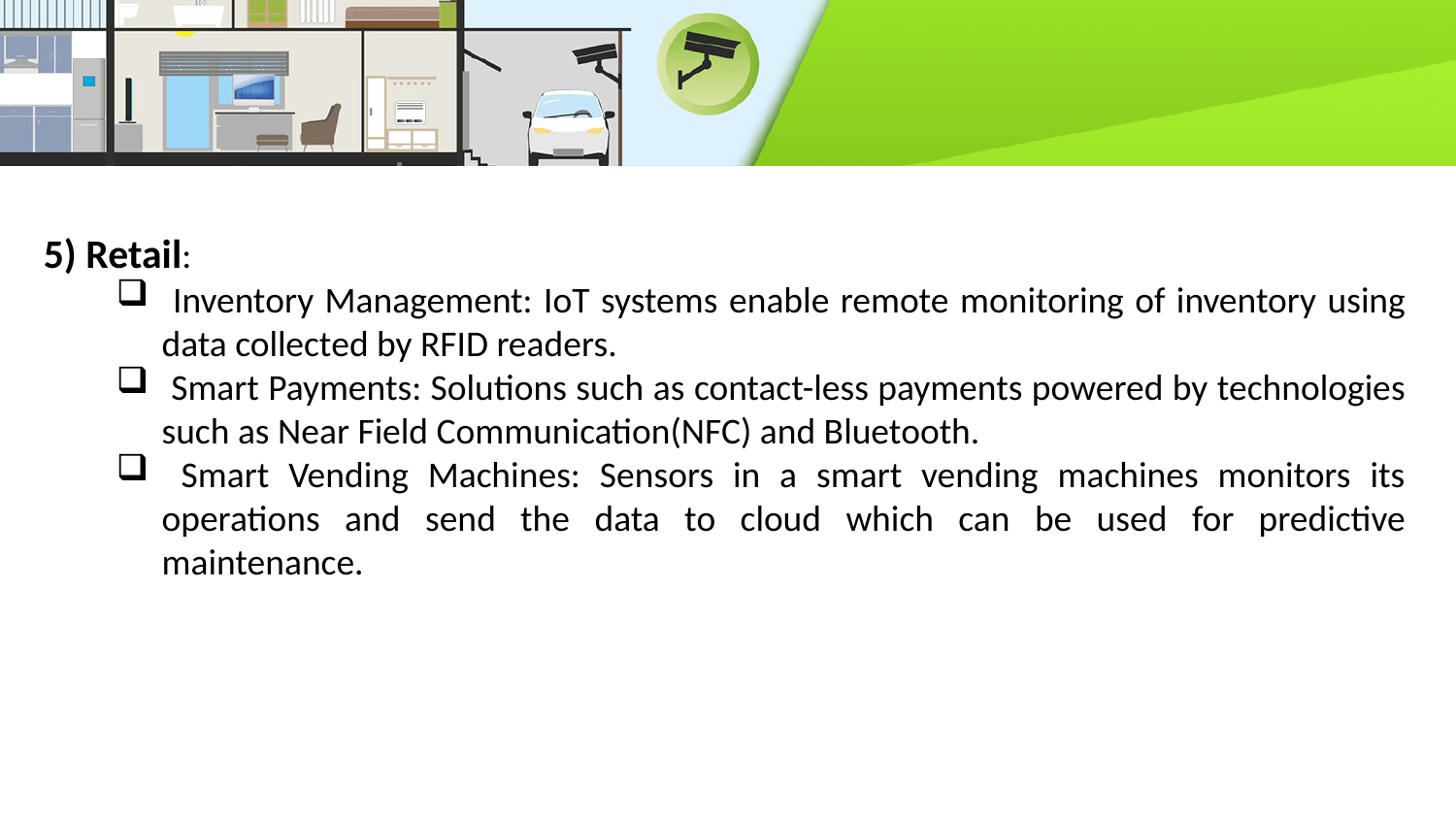

5) Retail:
 Inventory Management: IoT systems enable remote monitoring of inventory using data collected by RFID readers.
 Smart Payments: Solutions such as contact-less payments powered by technologies such as Near Field Communication(NFC) and Bluetooth.
 Smart Vending Machines: Sensors in a smart vending machines monitors its operations and send the data to cloud which can be used for predictive maintenance.